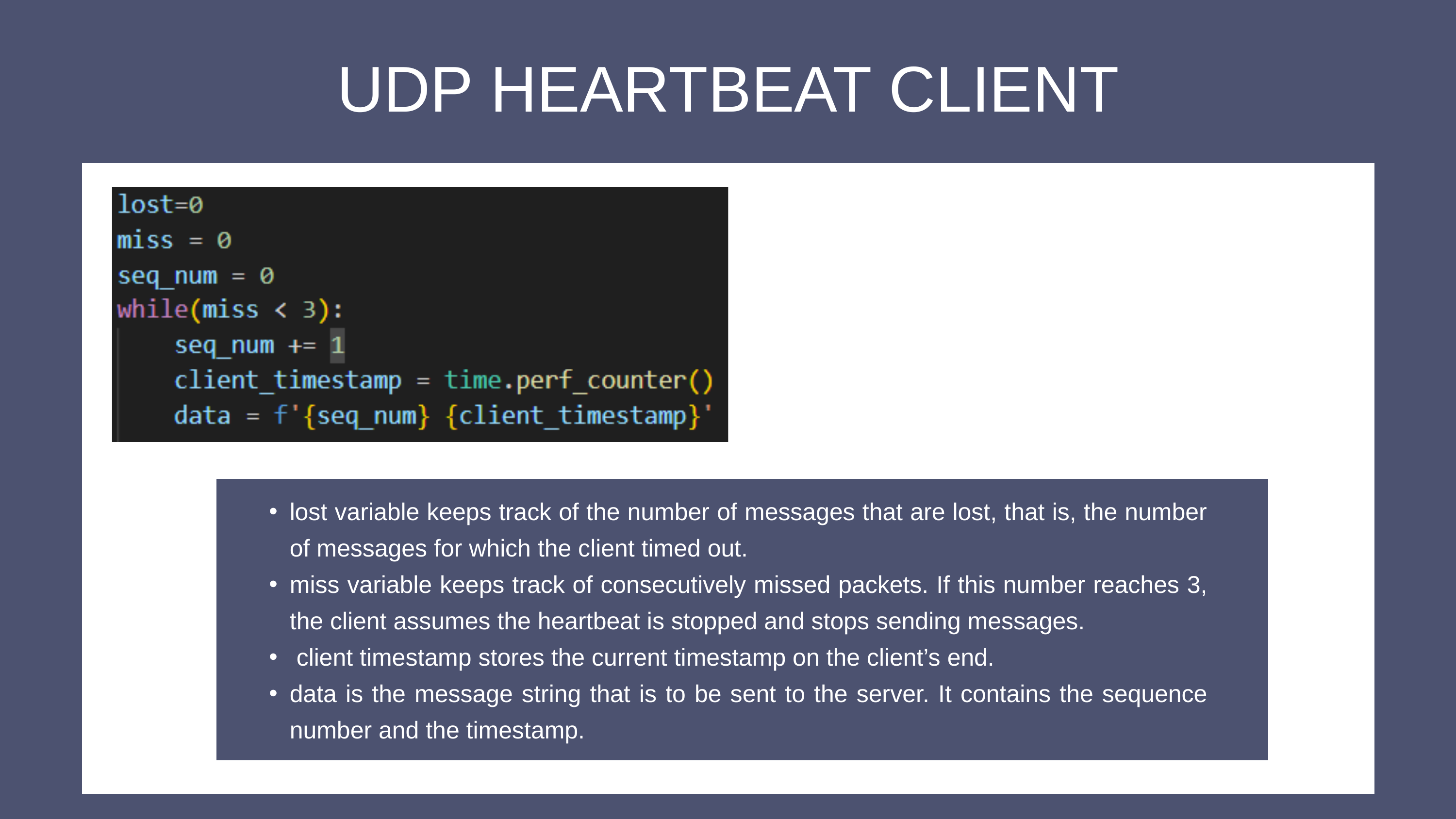

UDP HEARTBEAT CLIENT

lost variable keeps track of the number of messages that are lost, that is, the number of messages for which the client timed out.
miss variable keeps track of consecutively missed packets. If this number reaches 3, the client assumes the heartbeat is stopped and stops sending messages.
 client timestamp stores the current timestamp on the client’s end.
data is the message string that is to be sent to the server. It contains the sequence number and the timestamp.